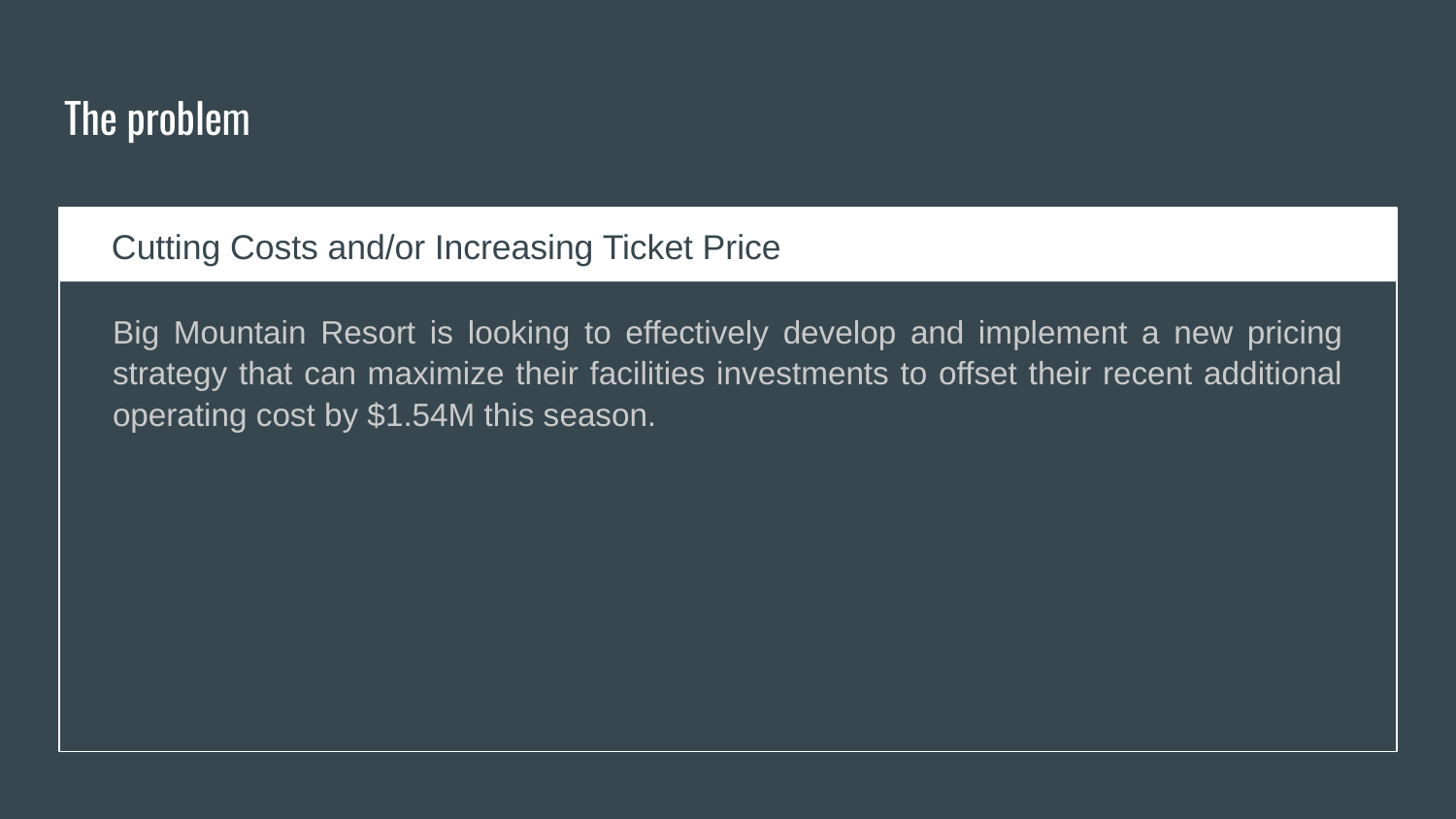

# The problem

Cutting Costs and/or Increasing Ticket Price
Big Mountain Resort is looking to effectively develop and implement a new pricing strategy that can maximize their facilities investments to offset their recent additional operating cost by $1.54M this season.